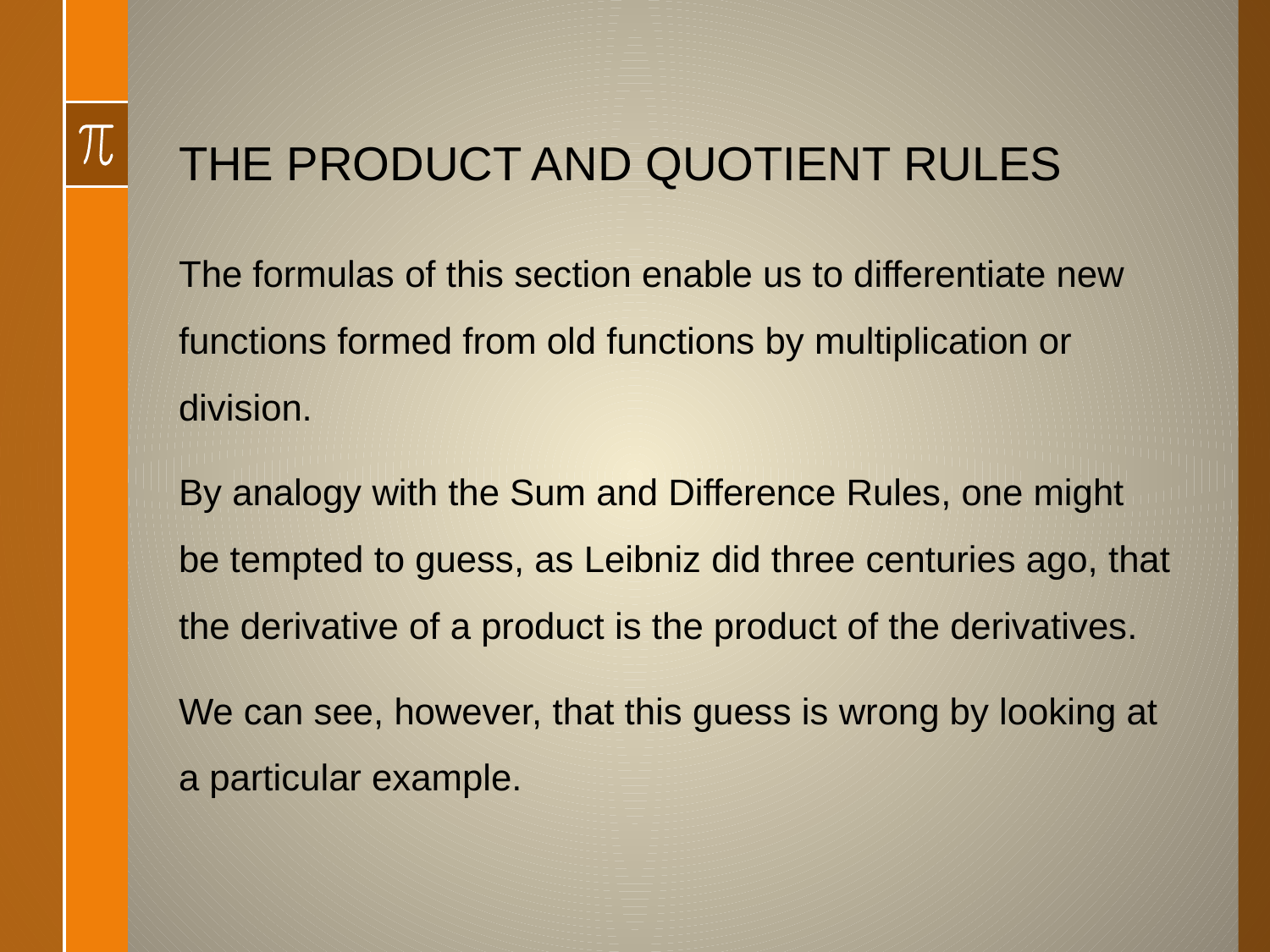

# THE PRODUCT AND QUOTIENT RULES
The formulas of this section enable us to differentiate new functions formed from old functions by multiplication or division.
By analogy with the Sum and Difference Rules, one might be tempted to guess, as Leibniz did three centuries ago, that the derivative of a product is the product of the derivatives.
We can see, however, that this guess is wrong by looking at a particular example.